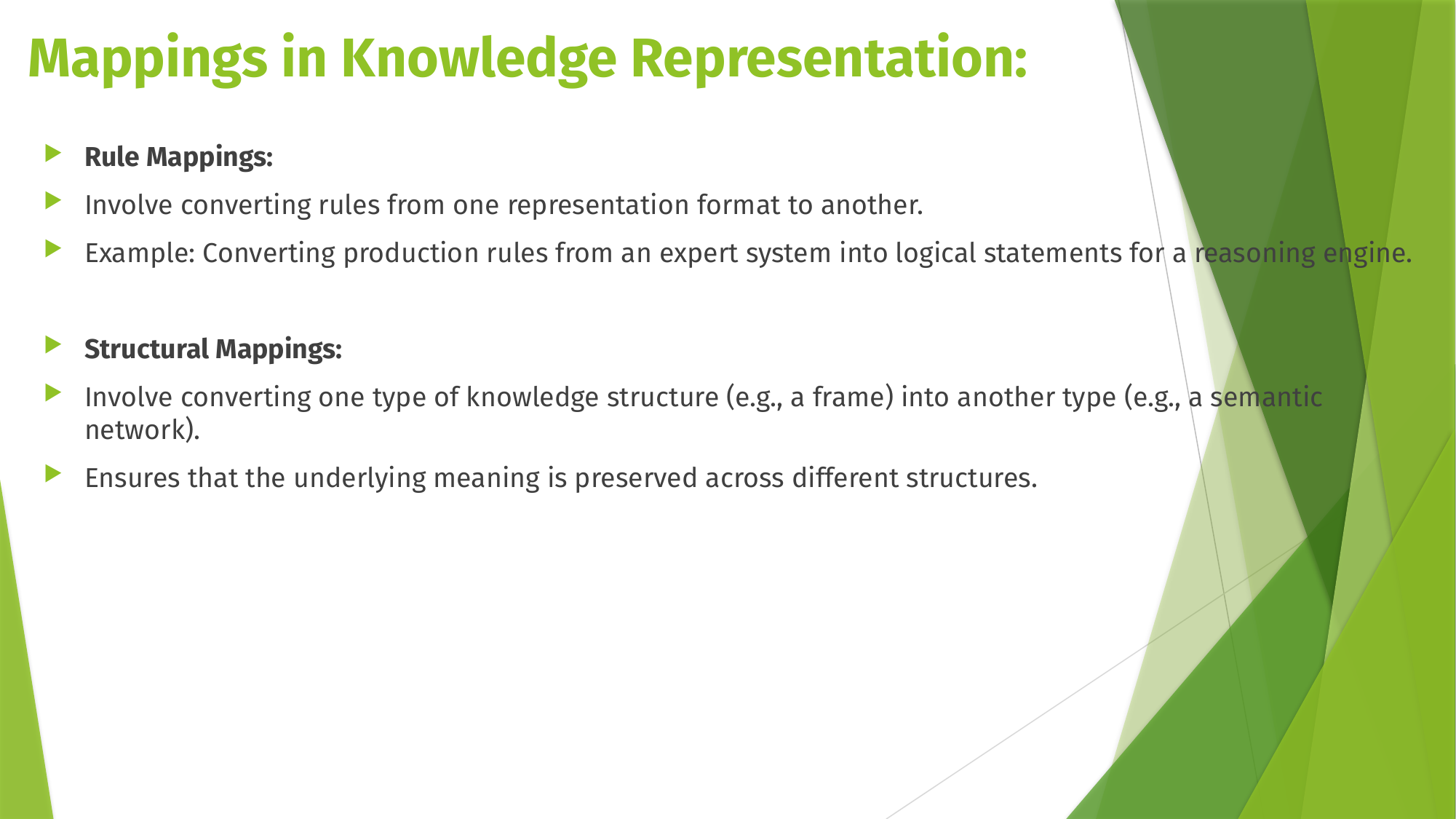

# Mappings in Knowledge Representation:
Rule Mappings:
Involve converting rules from one representation format to another.
Example: Converting production rules from an expert system into logical statements for a reasoning engine.

Structural Mappings:
Involve converting one type of knowledge structure (e.g., a frame) into another type (e.g., a semantic network).
Ensures that the underlying meaning is preserved across different structures.